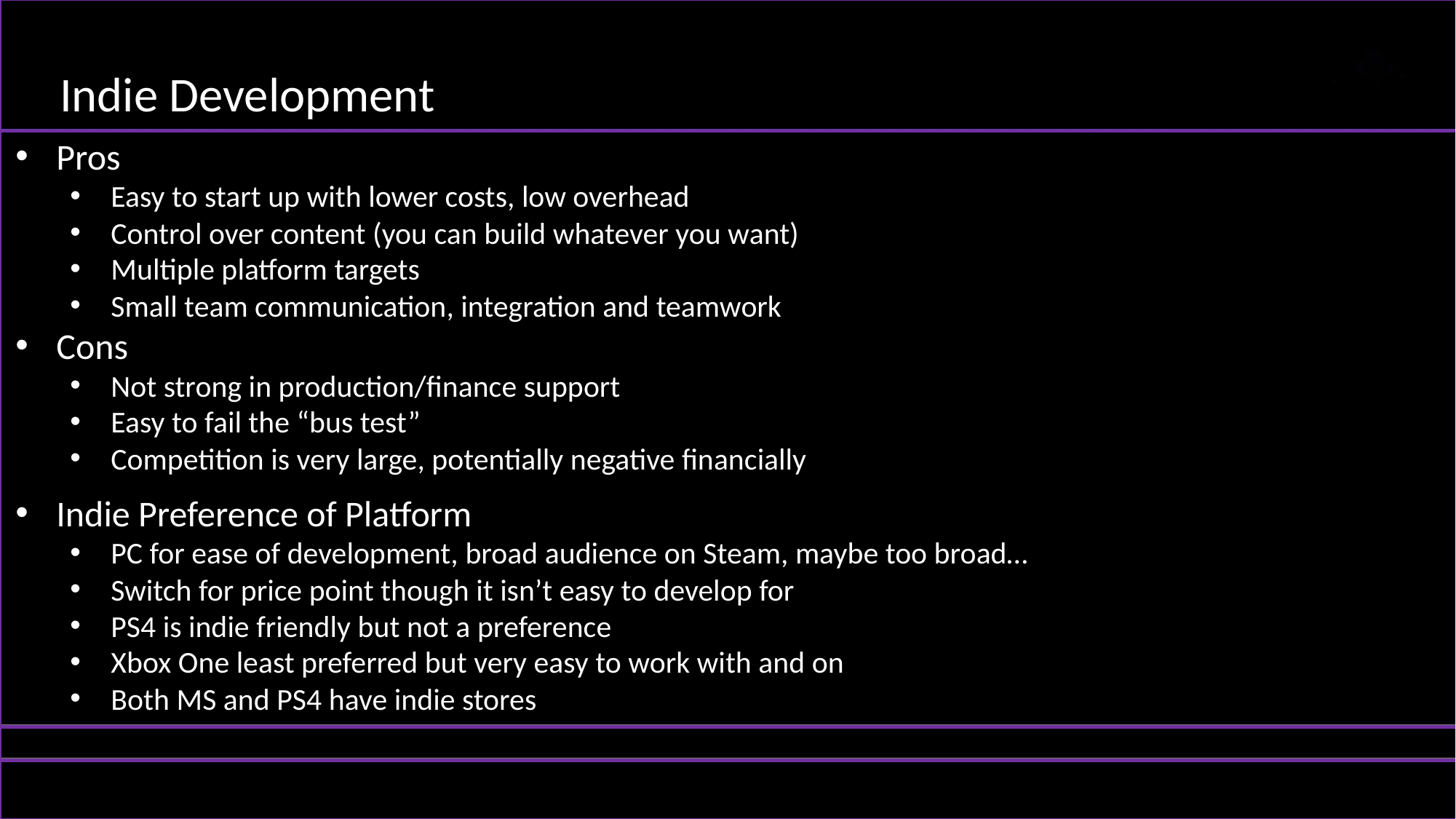

Indie Development
Pros
Easy to start up with lower costs, low overhead
Control over content (you can build whatever you want)
Multiple platform targets
Small team communication, integration and teamwork
Cons
Not strong in production/finance support
Easy to fail the “bus test”
Competition is very large, potentially negative financially

Indie Preference of Platform
PC for ease of development, broad audience on Steam, maybe too broad…
Switch for price point though it isn’t easy to develop for
PS4 is indie friendly but not a preference
Xbox One least preferred but very easy to work with and on
Both MS and PS4 have indie stores